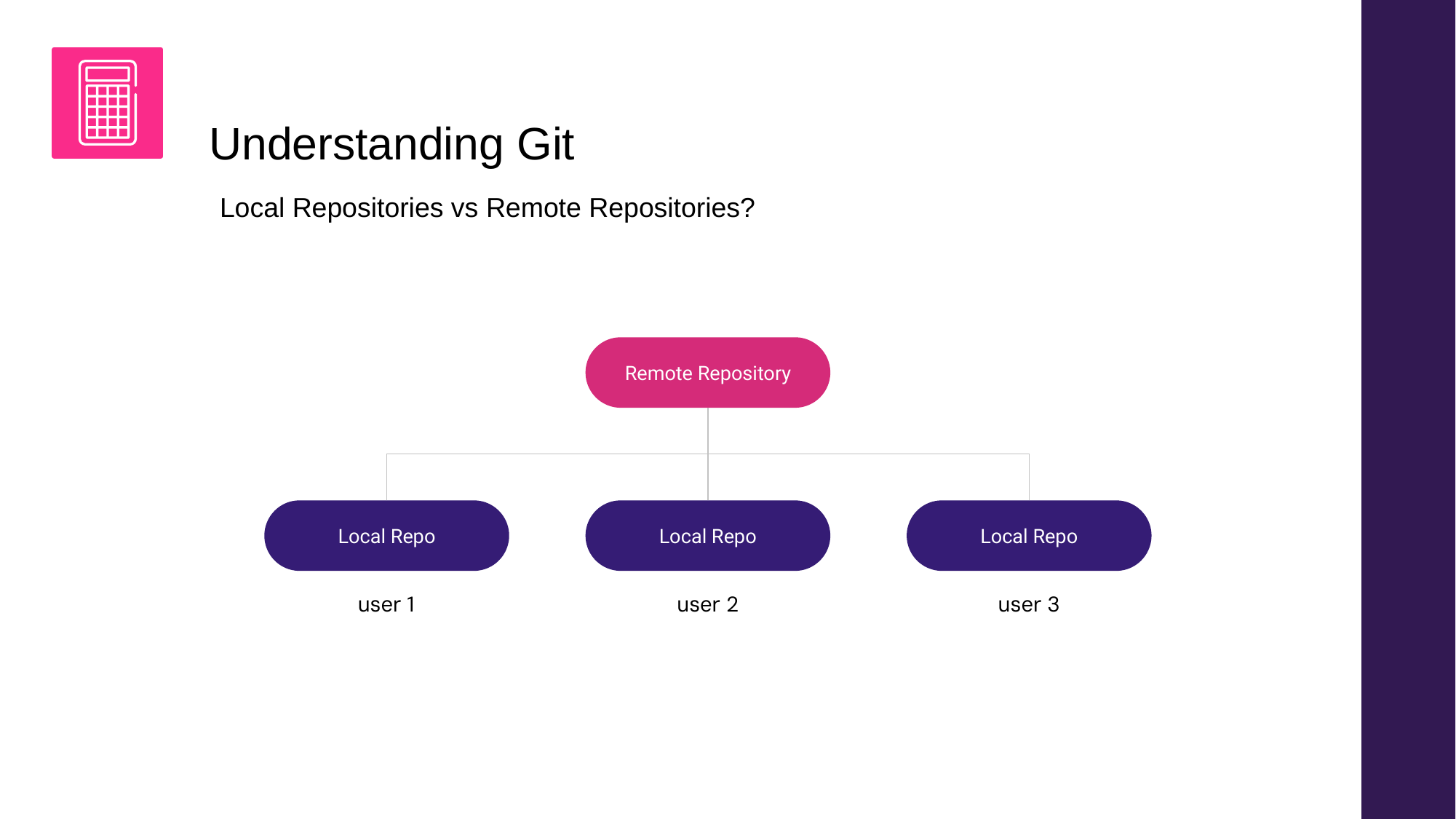

# Understanding Git
Local Repositories vs Remote Repositories?
Remote Repository
Local Repo
Local Repo
Local Repo
user 1
user 2
user 3